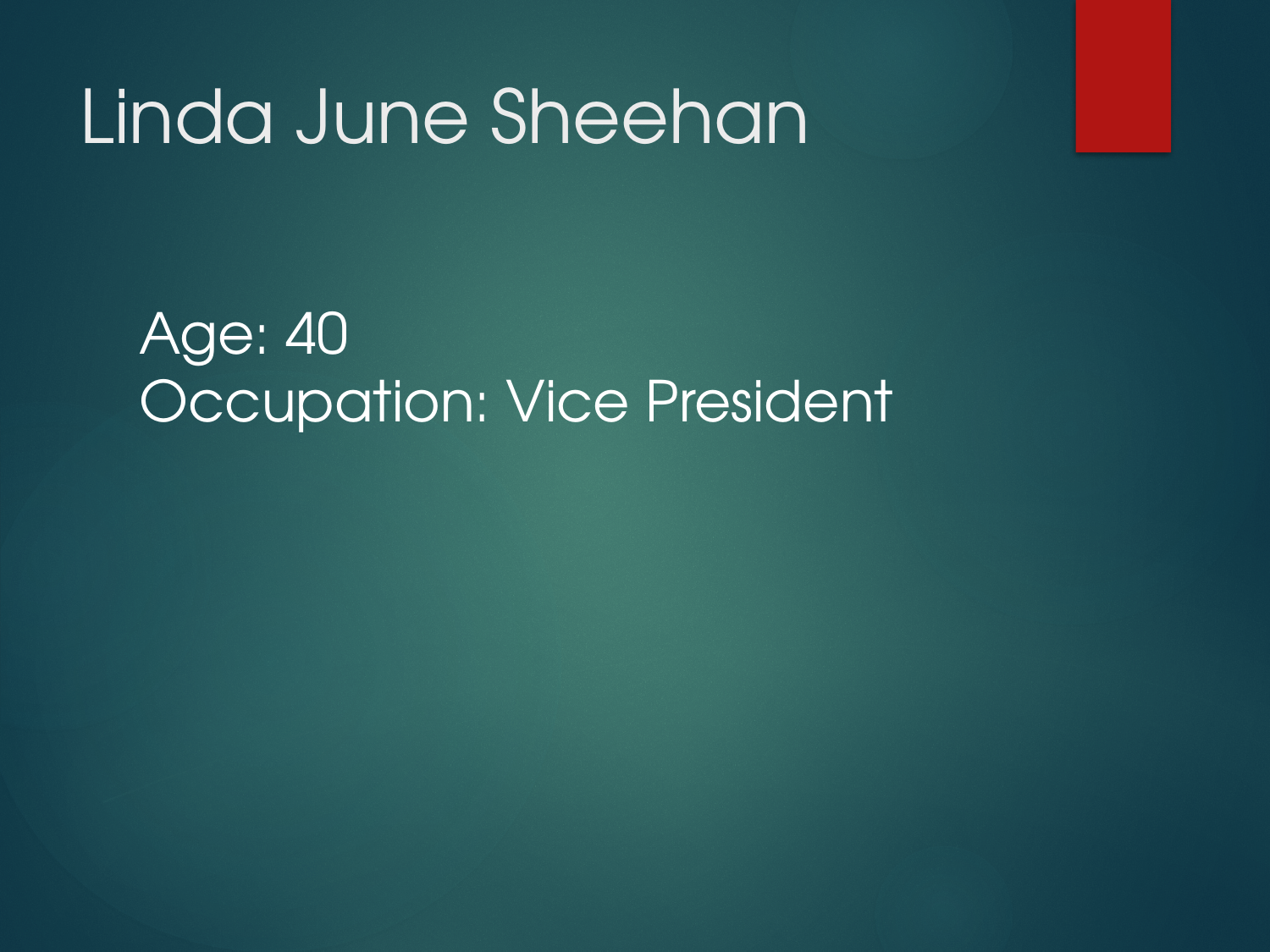

# Linda June Sheehan

Age: 40
Occupation: Vice President